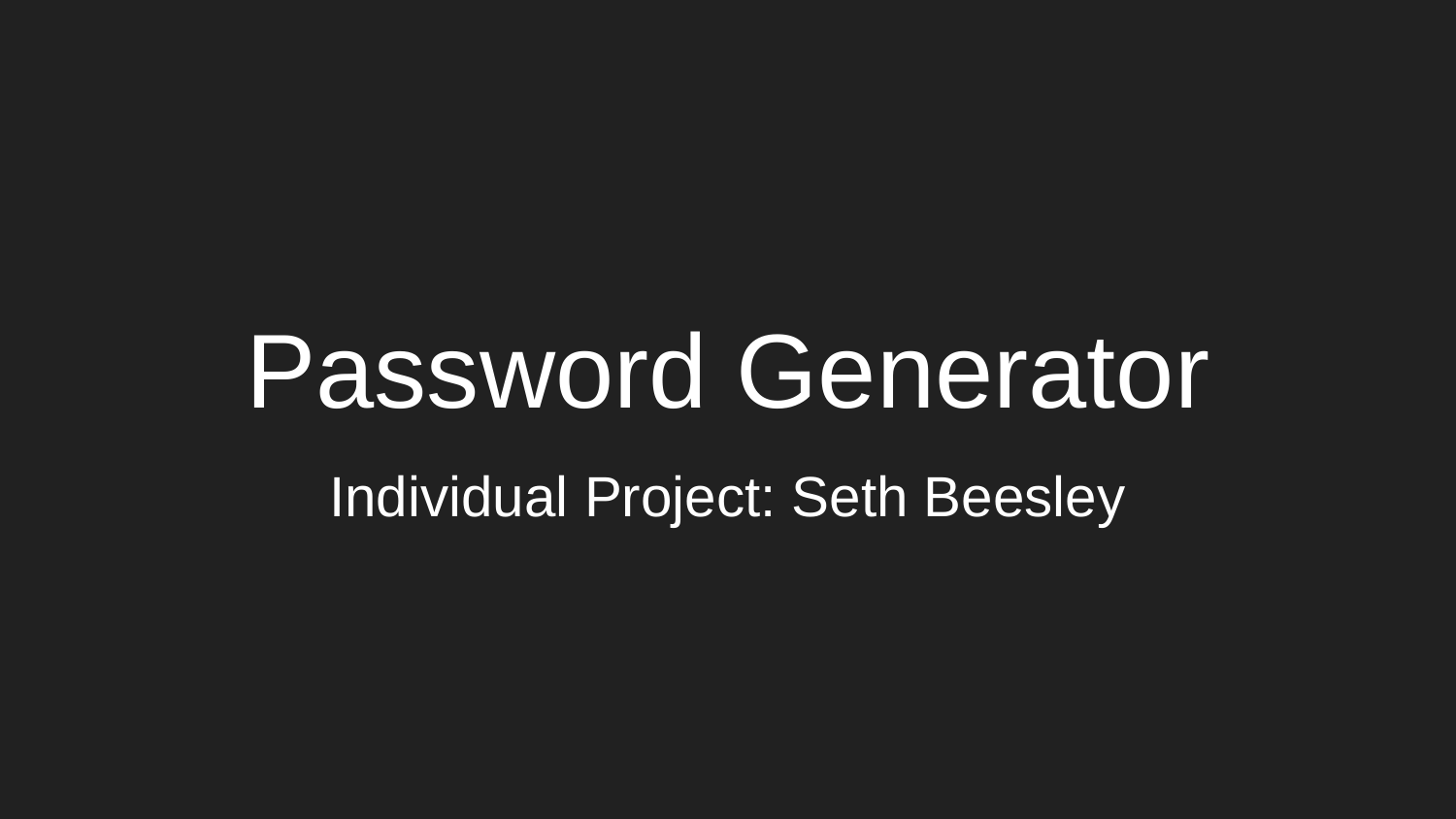

# Password Generator
Individual Project: Seth Beesley